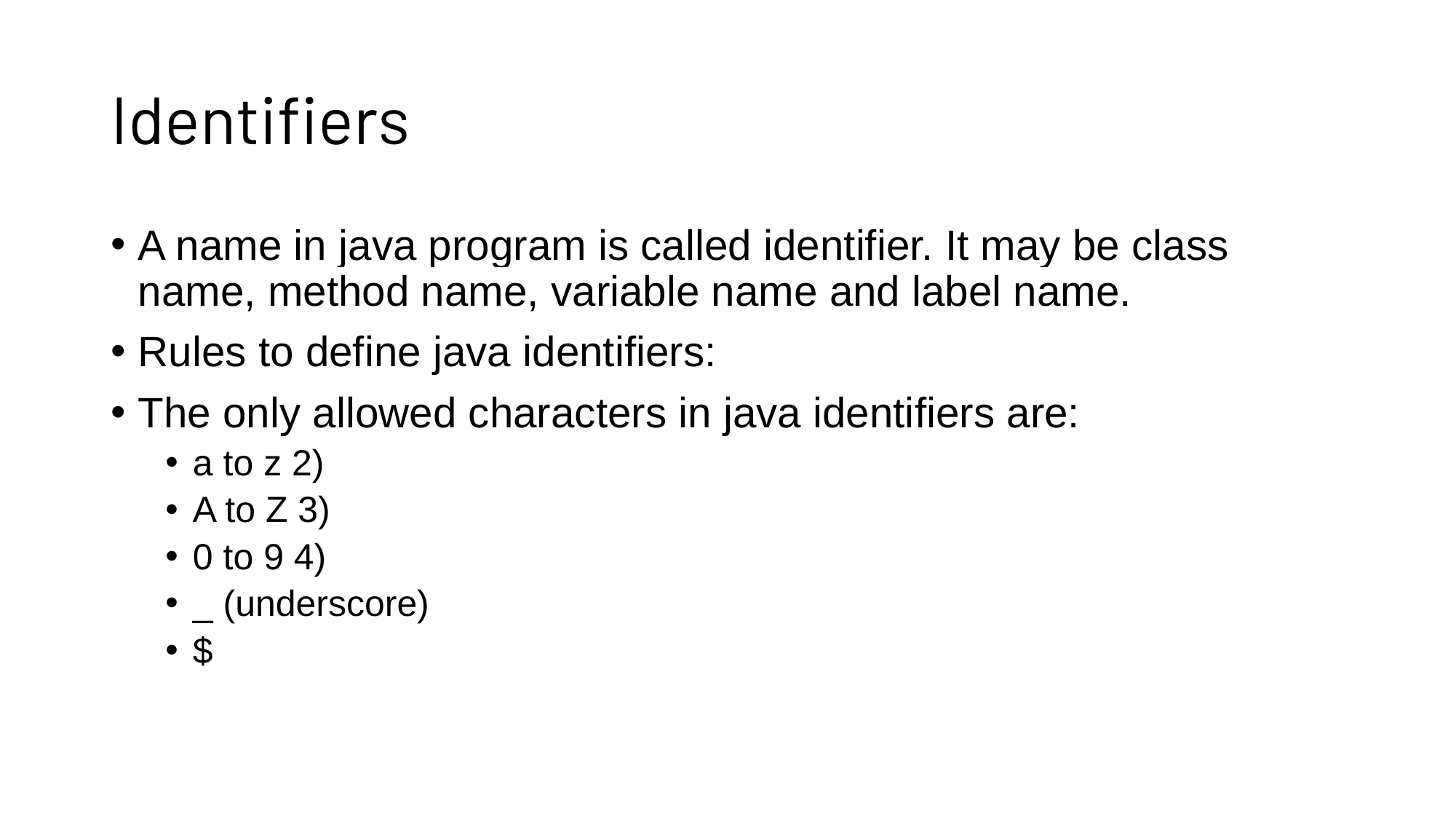

# Identifiers
A name in java program is called identifier. It may be class name, method name, variable name and label name.
Rules to define java identifiers:
The only allowed characters in java identifiers are:
a to z 2)
A to Z 3)
0 to 9 4)
_ (underscore)
$